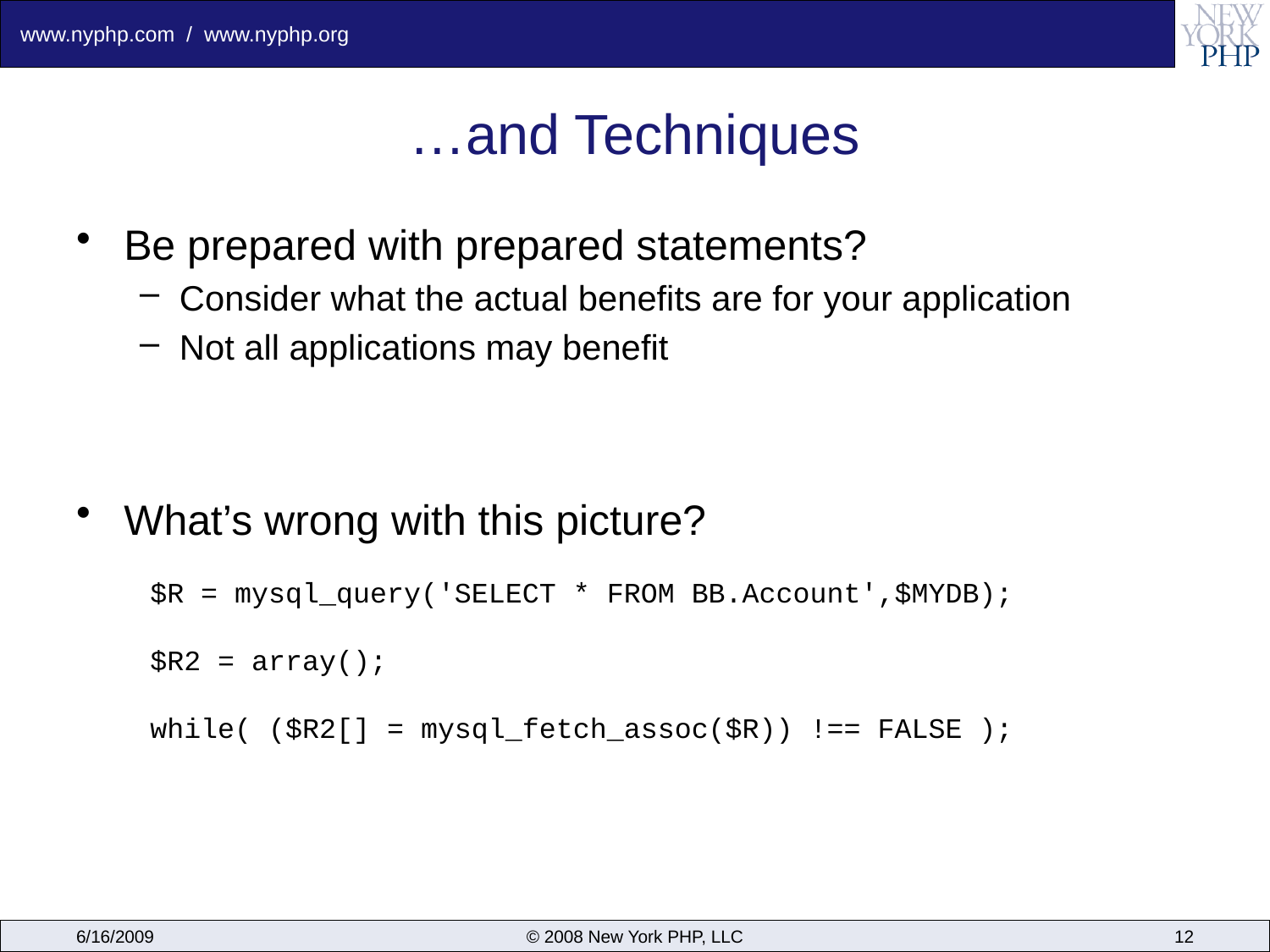

# …and Techniques
Be prepared with prepared statements?
Consider what the actual benefits are for your application
Not all applications may benefit

What’s wrong with this picture?

$R = mysql_query('SELECT * FROM BB.Account',$MYDB);

$R2 = array();

while( ($R2[] = mysql_fetch_assoc($R)) !== FALSE );
6/16/2009
© 2008 New York PHP, LLC
12